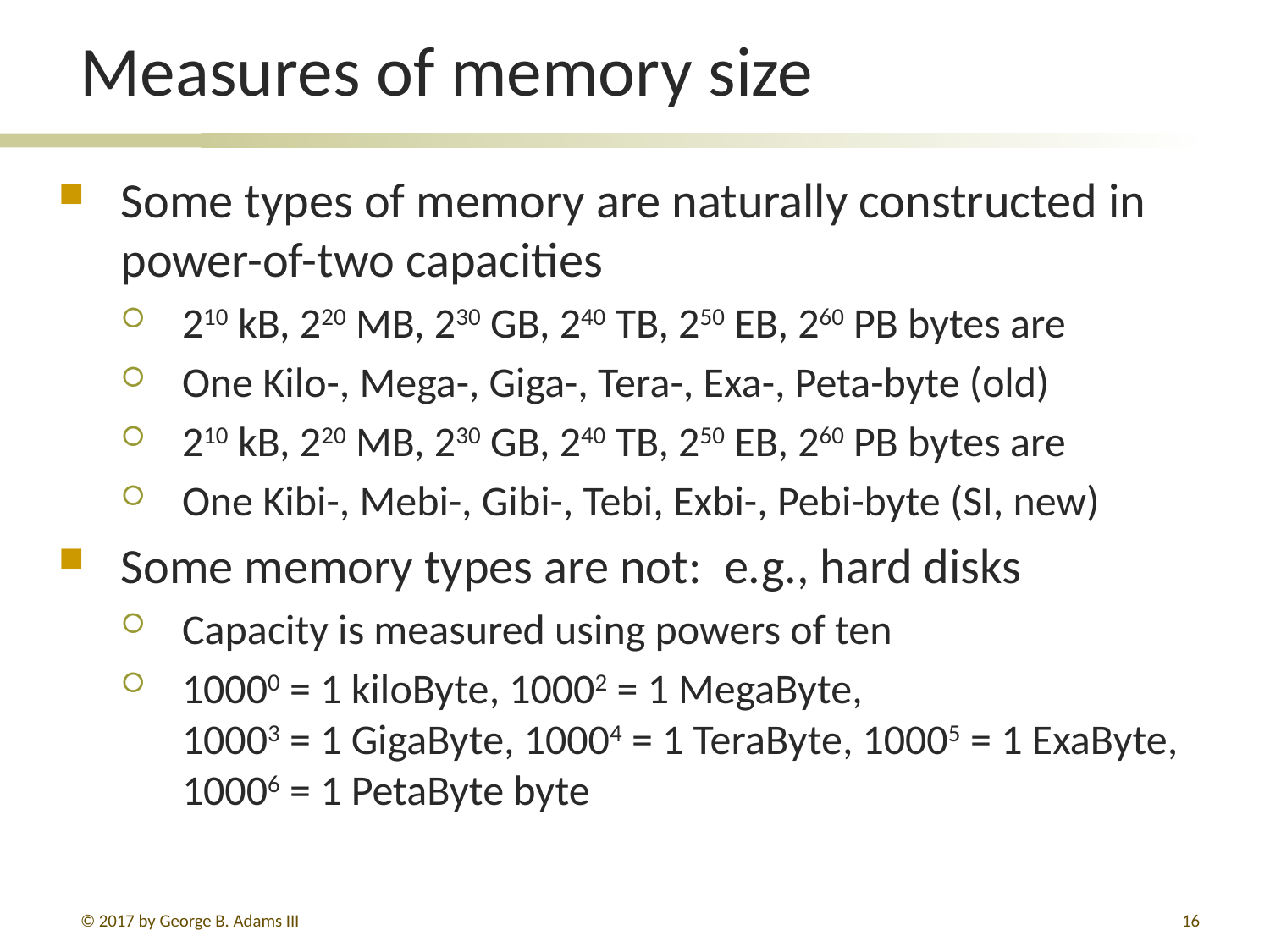

# Measures of memory size
Some types of memory are naturally constructed in power-of-two capacities
210 kB, 220 MB, 230 GB, 240 TB, 250 EB, 260 PB bytes are
One Kilo-, Mega-, Giga-, Tera-, Exa-, Peta-byte (old)
210 kB, 220 MB, 230 GB, 240 TB, 250 EB, 260 PB bytes are
One Kibi-, Mebi-, Gibi-, Tebi, Exbi-, Pebi-byte (SI, new)
Some memory types are not:  e.g., hard disks
Capacity is measured using powers of ten
10000 = 1 kiloByte, 10002 = 1 MegaByte,
10003 = 1 GigaByte, 10004 = 1 TeraByte, 10005 = 1 ExaByte,
10006 = 1 PetaByte byte
© 2017 by George B. Adams III
16